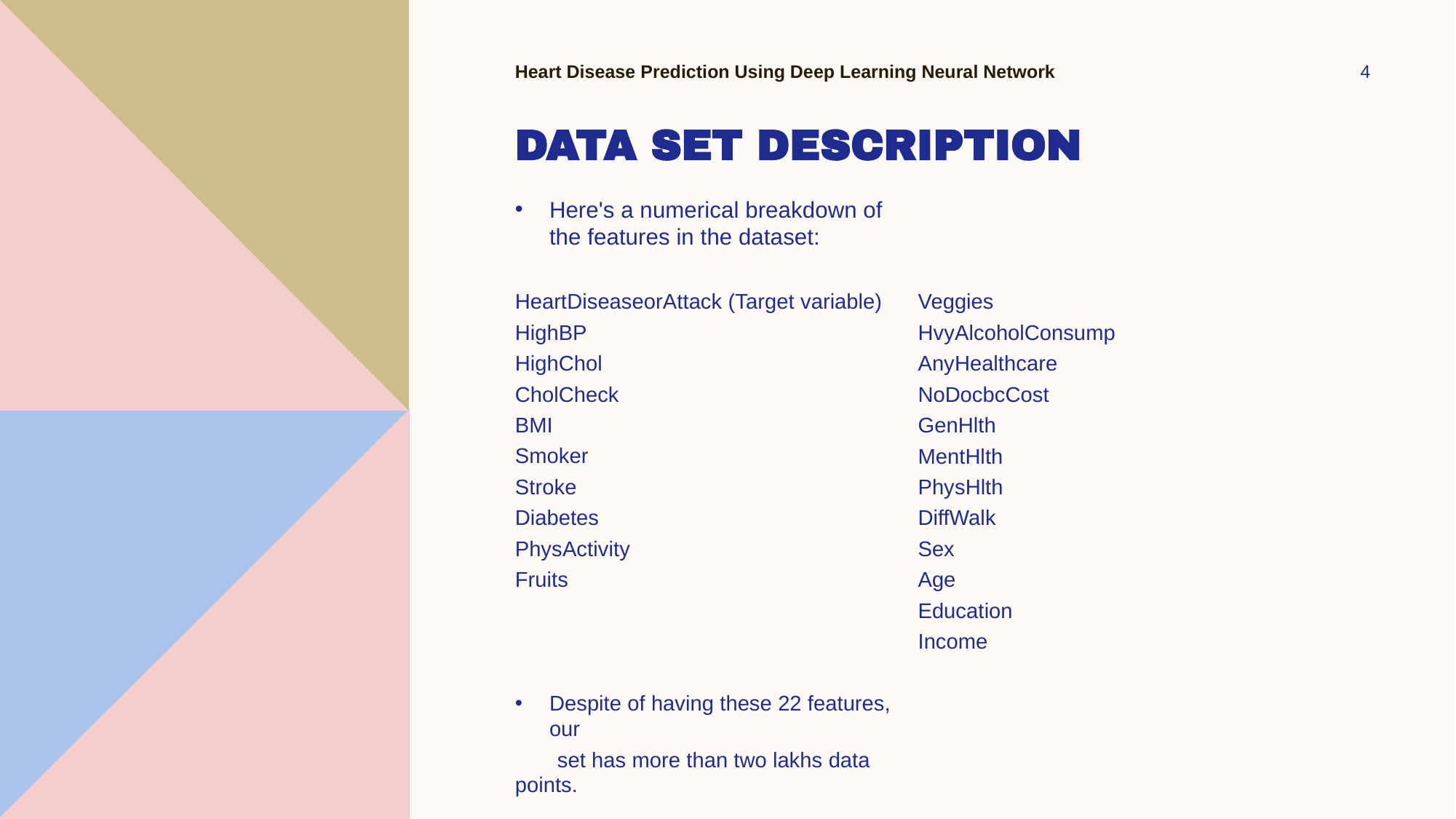

Heart Disease Prediction Using Deep Learning Neural Network
4
# Data set Description
Here's a numerical breakdown of the features in the dataset:

HeartDiseaseorAttack (Target variable)
HighBP
HighChol
CholCheck
BMI
Smoker
Stroke
Diabetes
PhysActivity
Fruits

Despite of having these 22 features, our
       set has more than two lakhs data points.

Veggies
HvyAlcoholConsump
AnyHealthcare
NoDocbcCost
GenHlth
MentHlth
PhysHlth
DiffWalk
Sex
Age
Education
Income